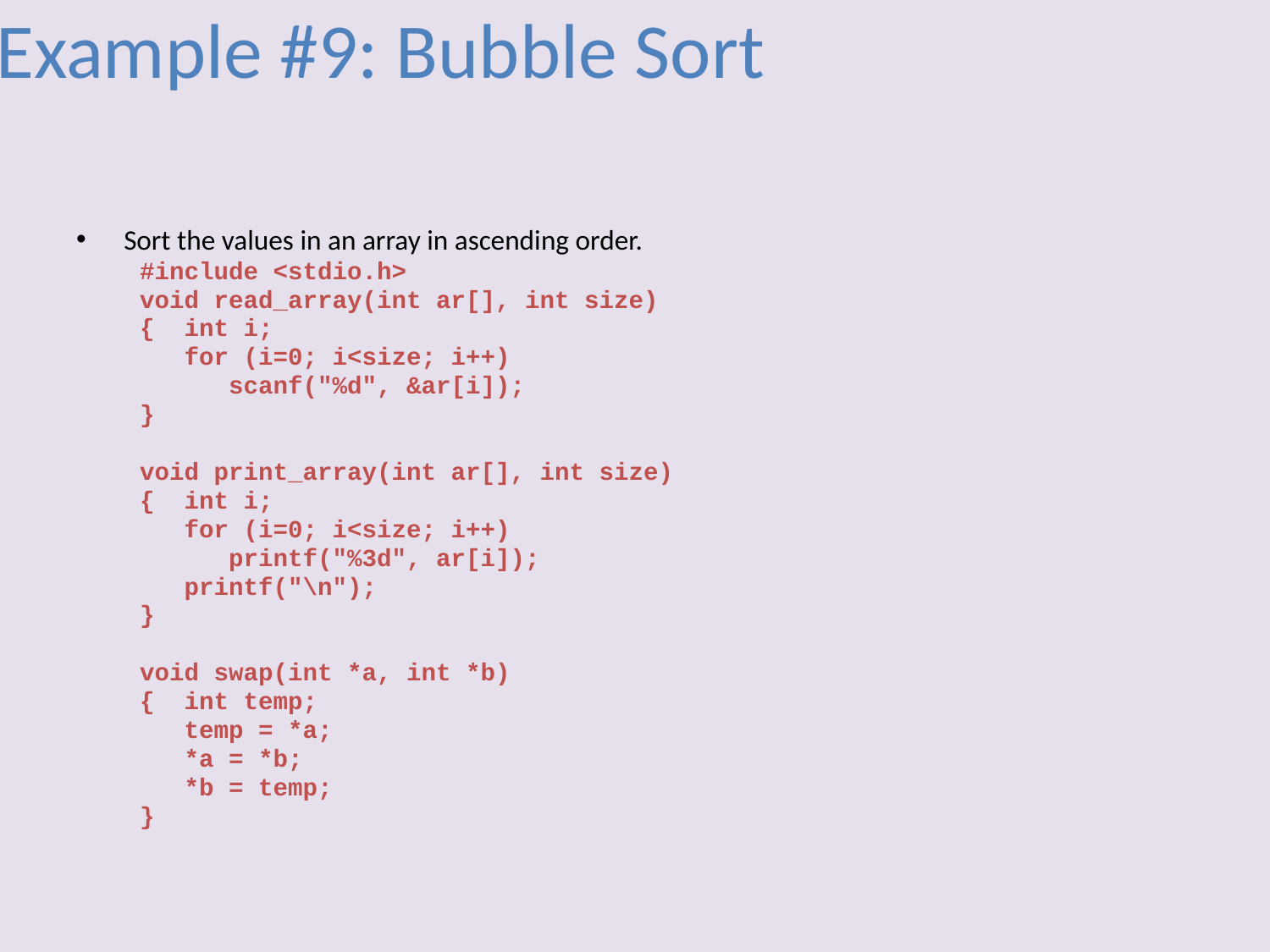

# Example #9: Bubble Sort
Sort the values in an array in ascending order.
#include <stdio.h>
void read_array(int ar[], int size)
{  int i;
   for (i=0; i<size; i++)
      scanf("%d", &ar[i]);
}

void print_array(int ar[], int size)
{  int i;
   for (i=0; i<size; i++)
      printf("%3d", ar[i]);
   printf("\n");
}

void swap(int *a, int *b)
{  int temp;
   temp = *a;
   *a = *b;
   *b = temp;
}